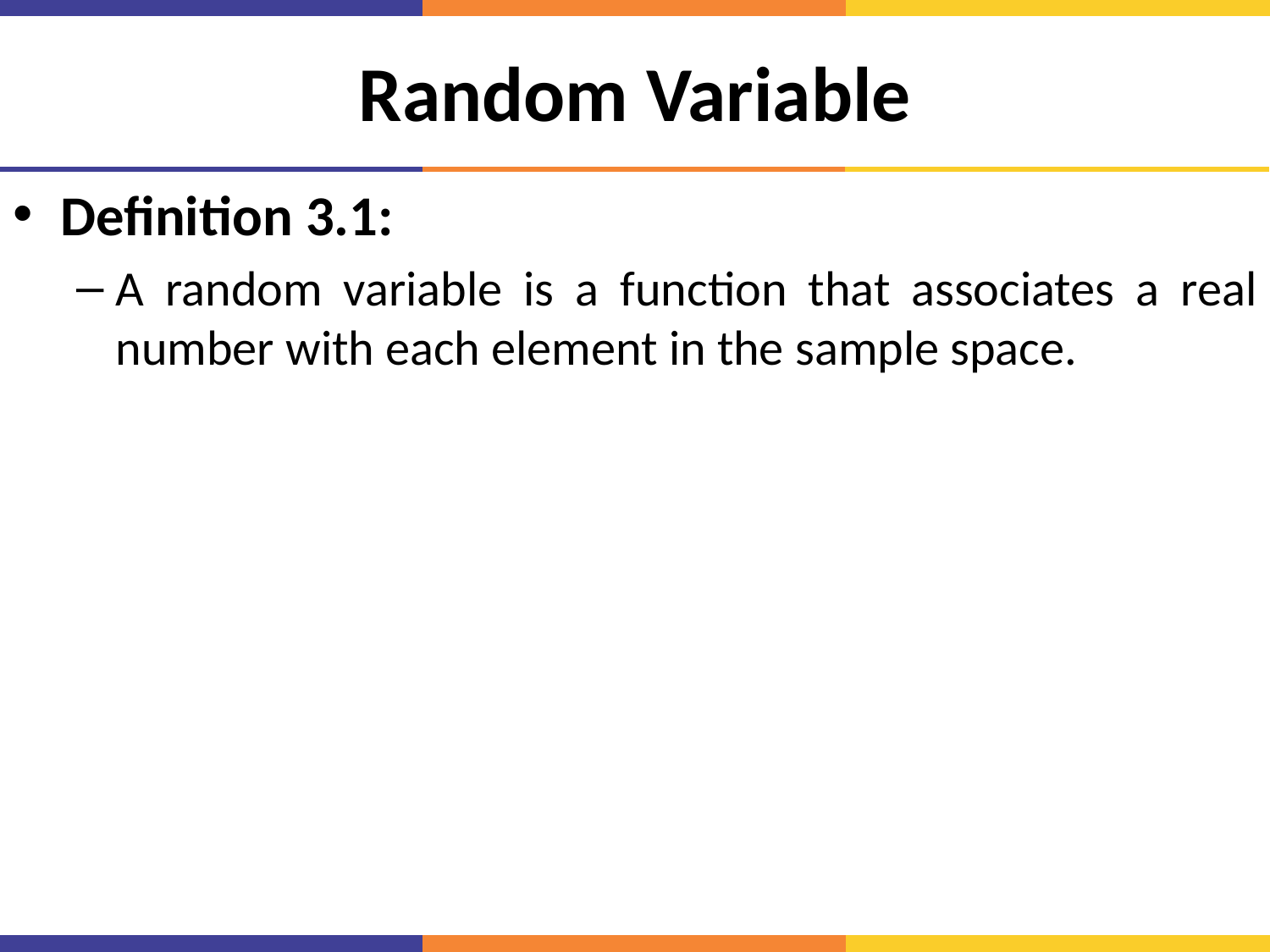

# Random Variable
Definition 3.1:
A random variable is a function that associates a real number with each element in the sample space.